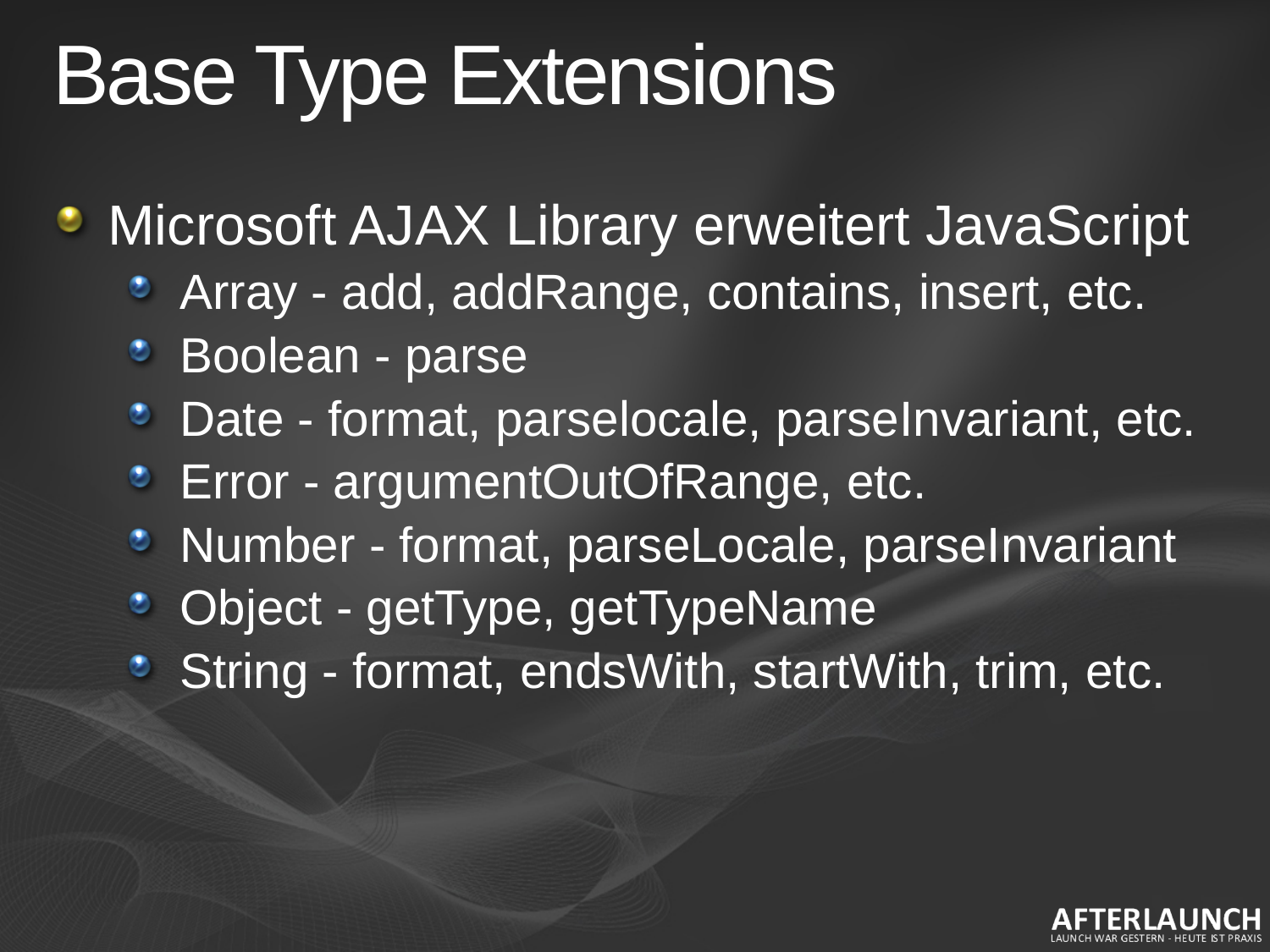

# Base Type Extensions
Microsoft AJAX Library erweitert JavaScript
Array - add, addRange, contains, insert, etc.
Boolean - parse
Date - format, parselocale, parseInvariant, etc.
Error - argumentOutOfRange, etc.
Number - format, parseLocale, parseInvariant
Object - getType, getTypeName
String - format, endsWith, startWith, trim, etc.